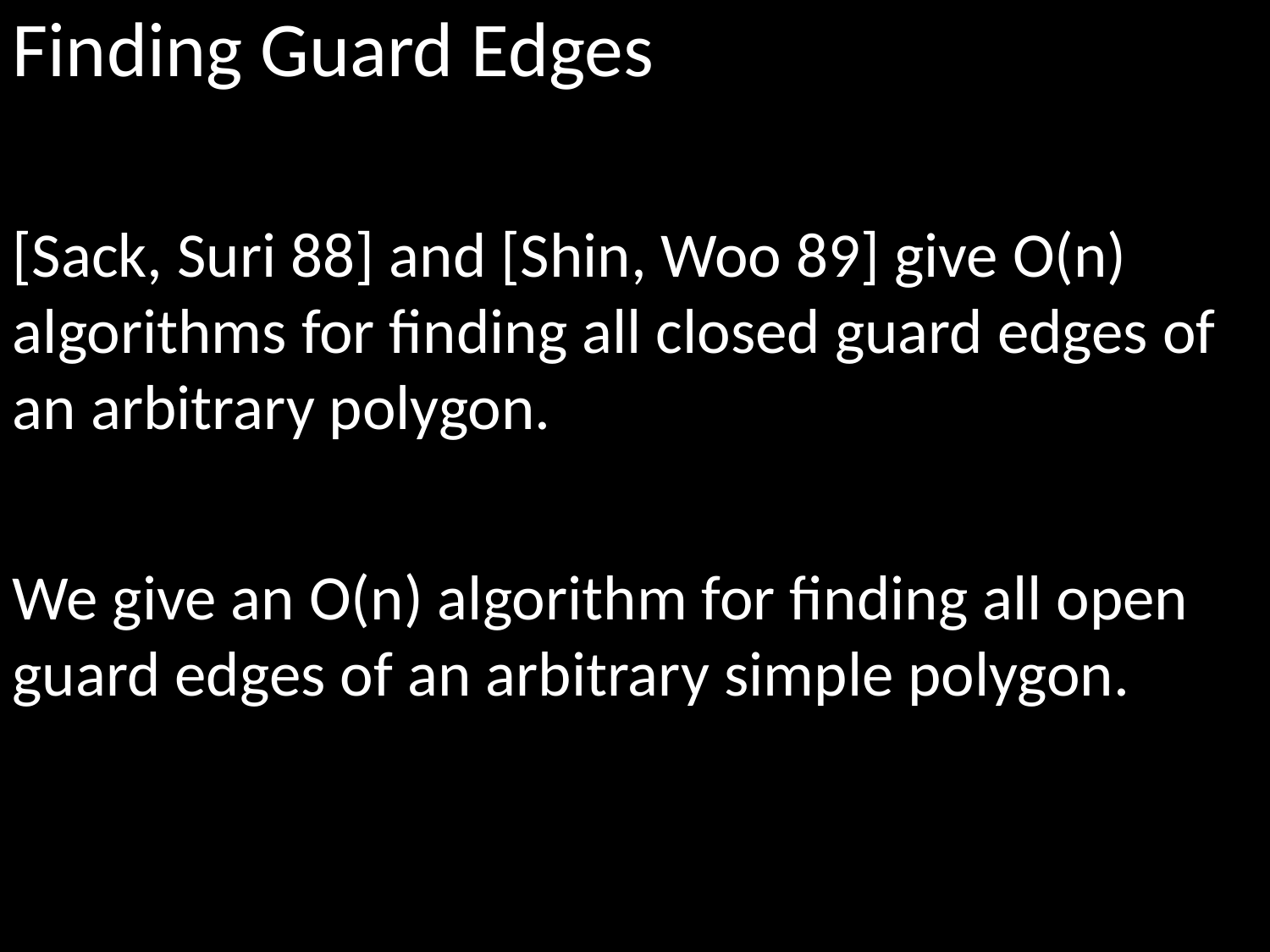

Finding Guard Edges
[Sack, Suri 88] and [Shin, Woo 89] give O(n)
algorithms for finding all closed guard edges of
an arbitrary polygon.
We give an O(n) algorithm for finding all open
guard edges of an arbitrary simple polygon.